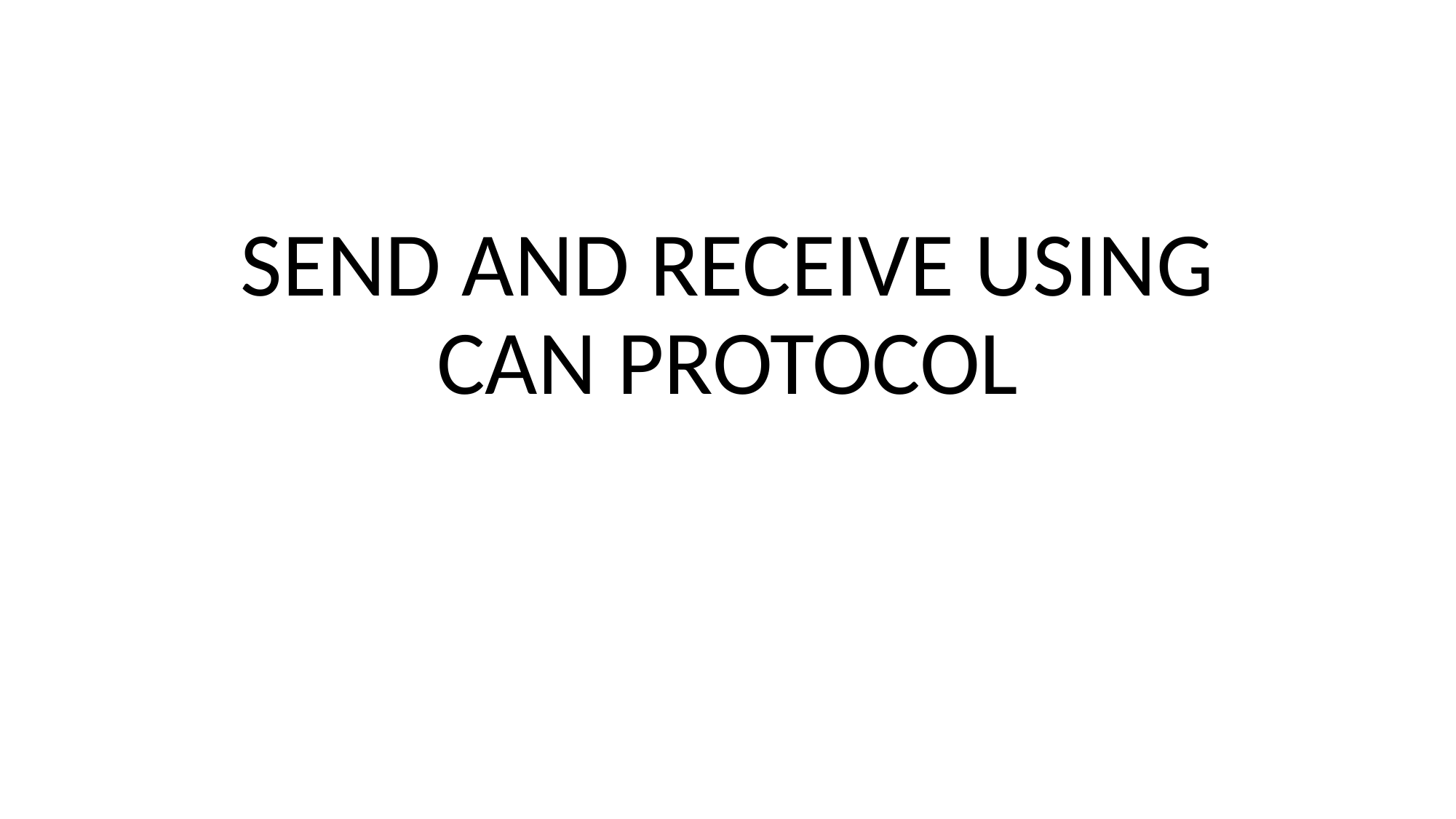

# SEND AND RECEIVE USING CAN PROTOCOL